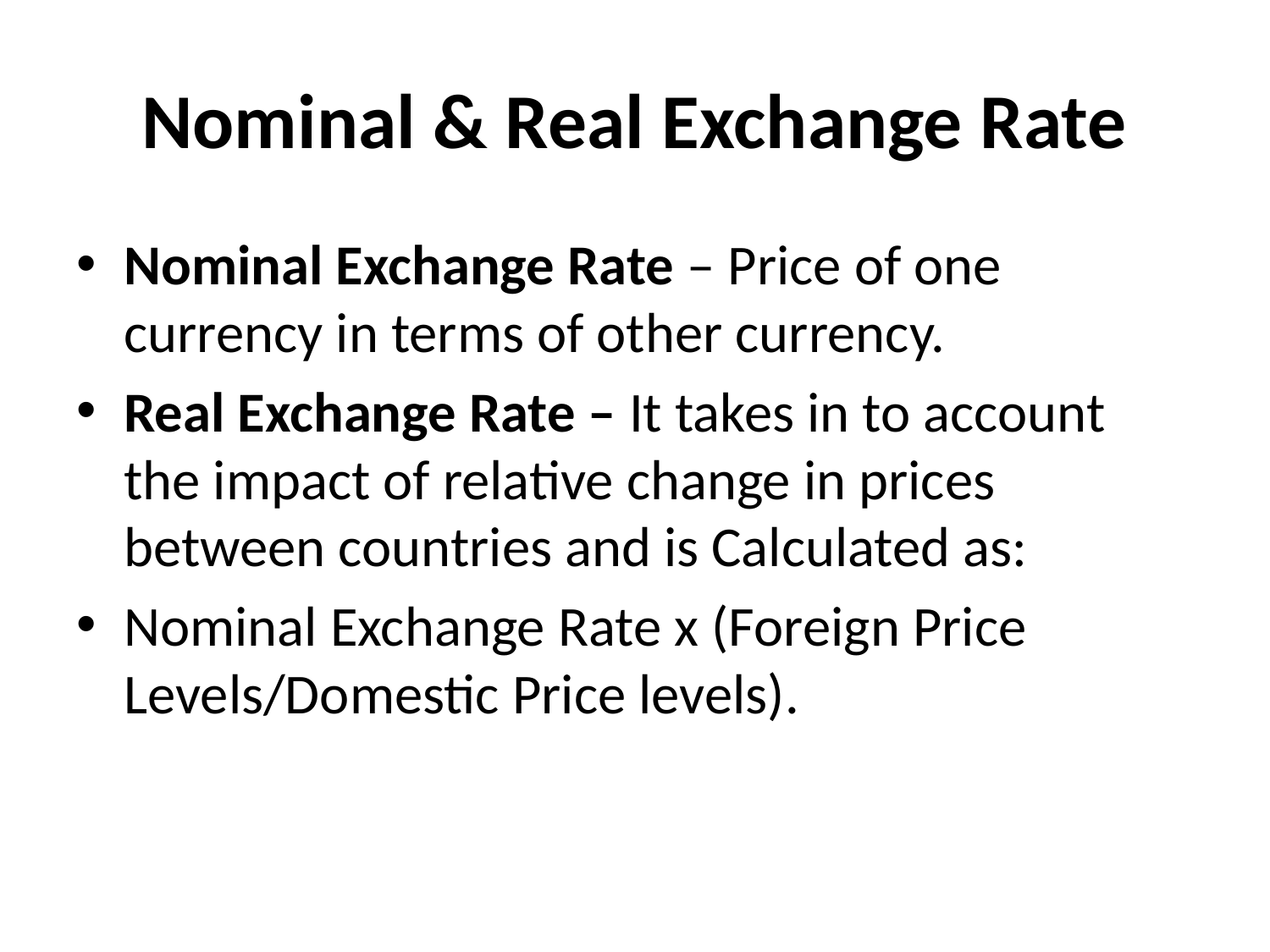

# Nominal & Real Exchange Rate
Nominal Exchange Rate – Price of one currency in terms of other currency.
Real Exchange Rate – It takes in to account the impact of relative change in prices between countries and is Calculated as:
Nominal Exchange Rate x (Foreign Price Levels/Domestic Price levels).